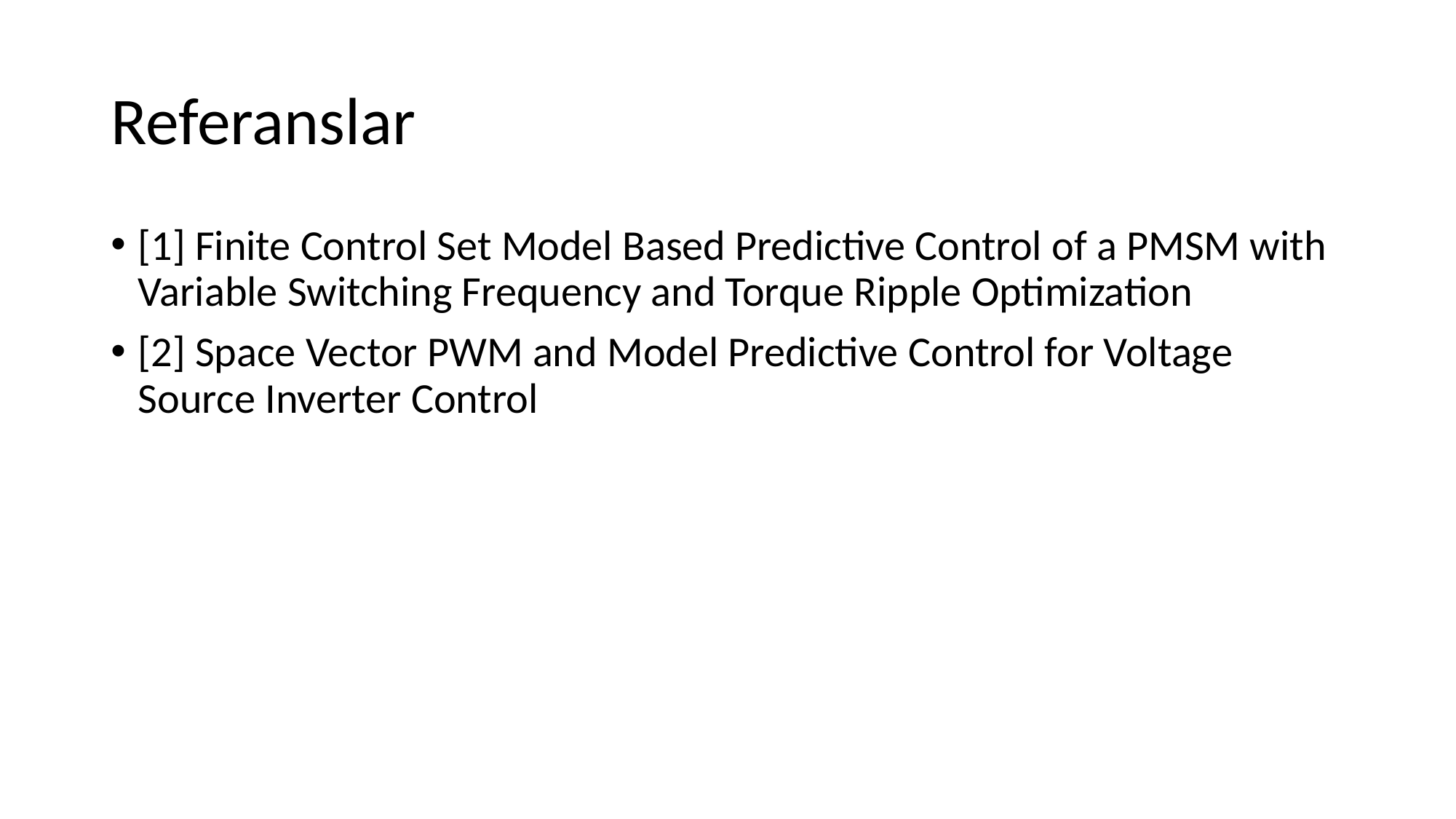

# Referanslar
[1] Finite Control Set Model Based Predictive Control of a PMSM with Variable Switching Frequency and Torque Ripple Optimization
[2] Space Vector PWM and Model Predictive Control for Voltage Source Inverter Control